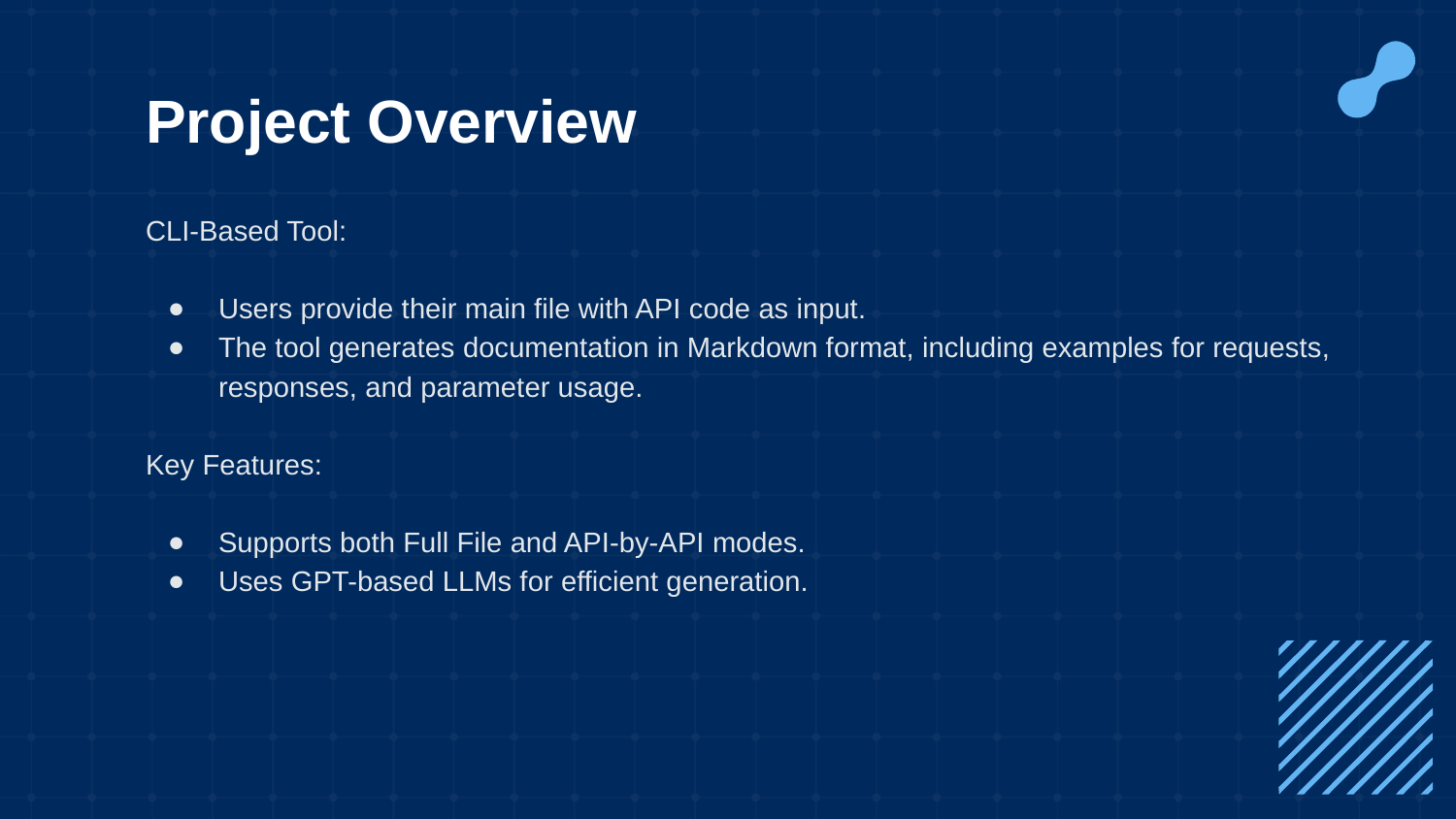

# Project Overview
CLI-Based Tool:

Users provide their main file with API code as input.
The tool generates documentation in Markdown format, including examples for requests, responses, and parameter usage.

Key Features:

Supports both Full File and API-by-API modes.
Uses GPT-based LLMs for efficient generation.